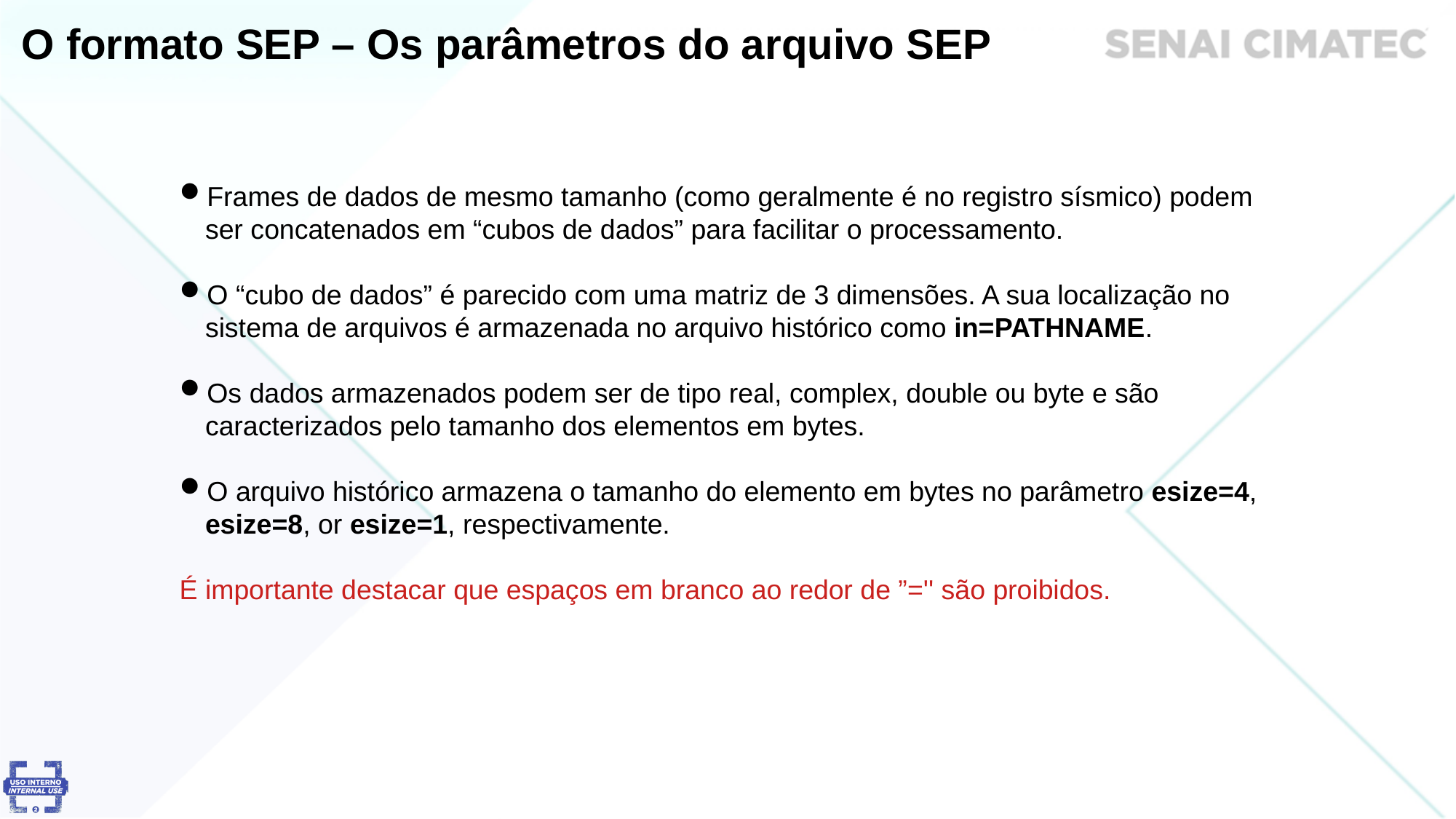

O formato SEP – Os parâmetros do arquivo SEP
Frames de dados de mesmo tamanho (como geralmente é no registro sísmico) podem ser concatenados em “cubos de dados” para facilitar o processamento.

O “cubo de dados” é parecido com uma matriz de 3 dimensões. A sua localização no sistema de arquivos é armazenada no arquivo histórico como in=PATHNAME.

Os dados armazenados podem ser de tipo real, complex, double ou byte e são caracterizados pelo tamanho dos elementos em bytes.

O arquivo histórico armazena o tamanho do elemento em bytes no parâmetro esize=4, esize=8, or esize=1, respectivamente.

É importante destacar que espaços em branco ao redor de ”='' são proibidos.